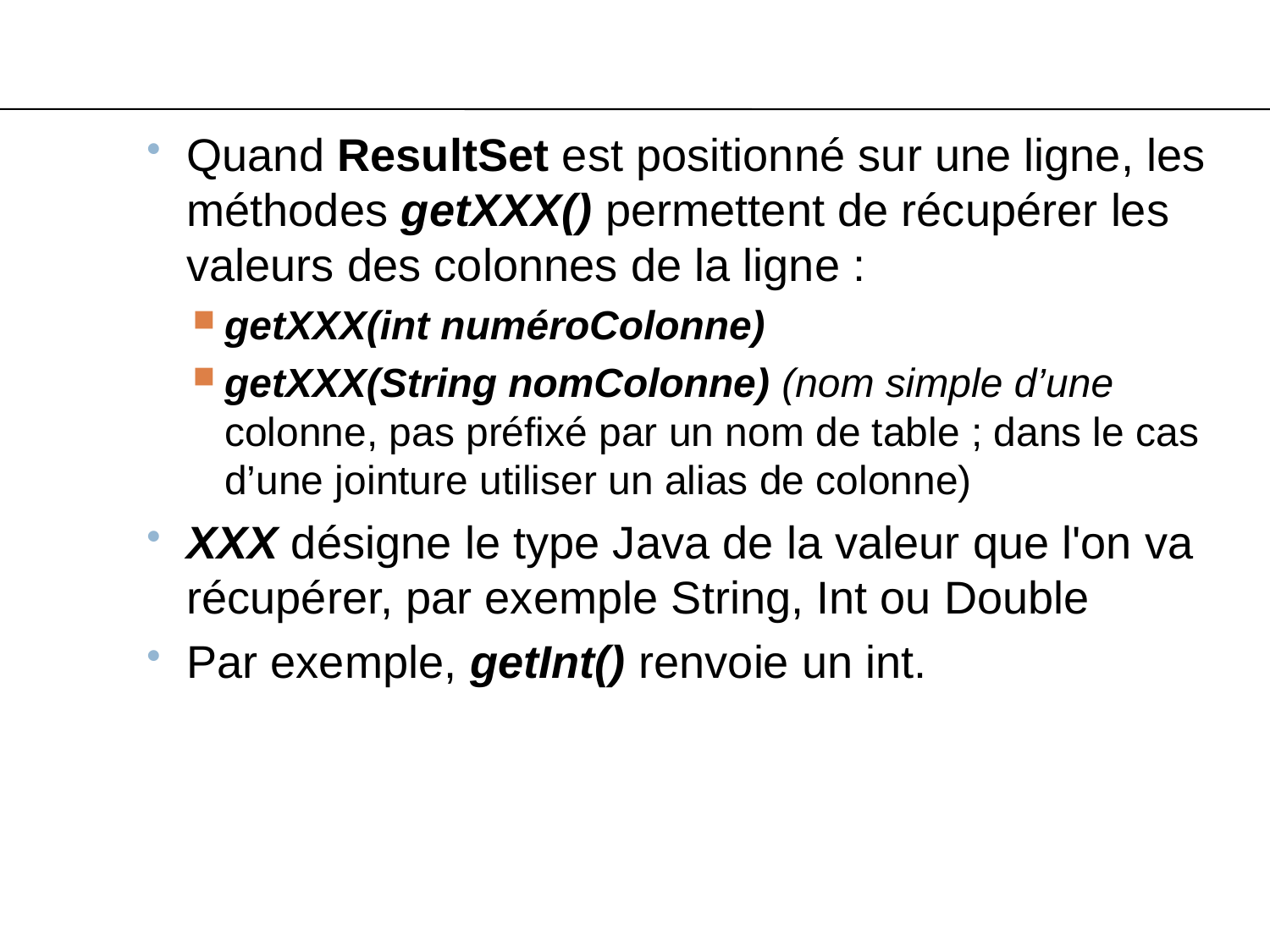

#
Quand ResultSet est positionné sur une ligne, les méthodes getXXX() permettent de récupérer les valeurs des colonnes de la ligne :
getXXX(int numéroColonne)
getXXX(String nomColonne) (nom simple d’une colonne, pas préfixé par un nom de table ; dans le cas d’une jointure utiliser un alias de colonne)
XXX désigne le type Java de la valeur que l'on va récupérer, par exemple String, Int ou Double
Par exemple, getInt() renvoie un int.